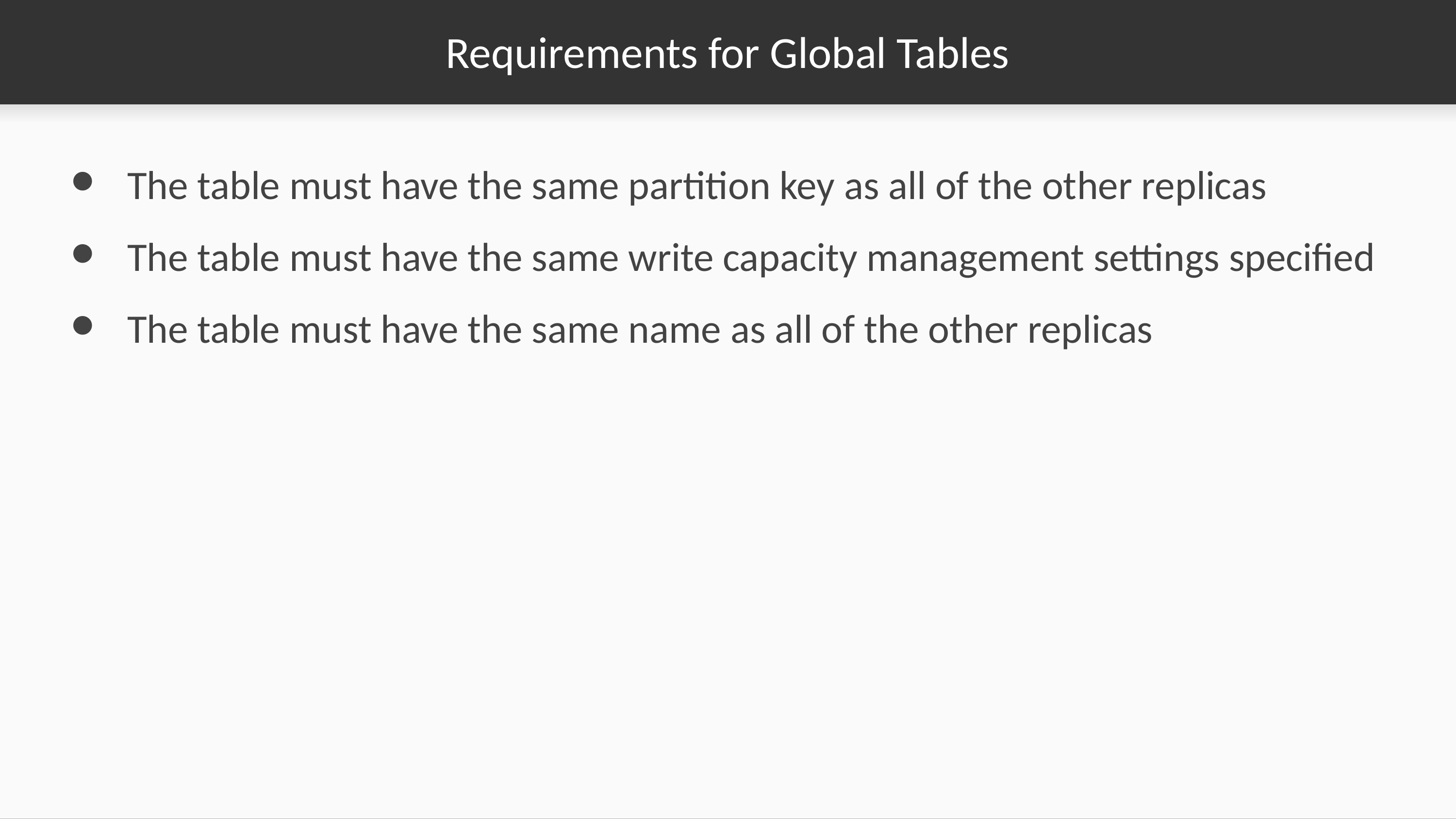

# Requirements for Global Tables
The table must have the same partition key as all of the other replicas
The table must have the same write capacity management settings specified
The table must have the same name as all of the other replicas